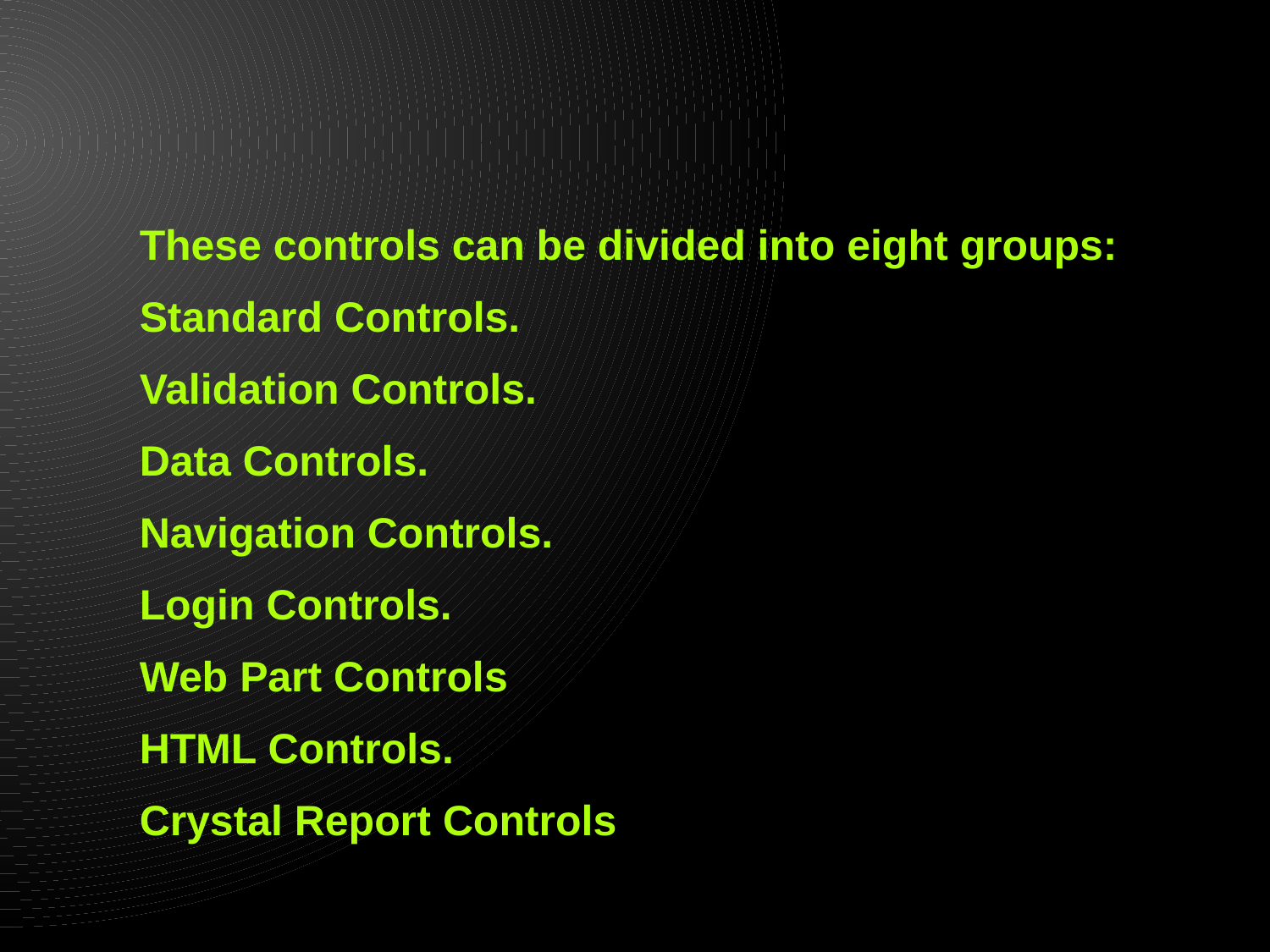

#
These controls can be divided into eight groups:
Standard Controls.
Validation Controls.
Data Controls.
Navigation Controls.
Login Controls.
Web Part Controls
HTML Controls.
Crystal Report Controls